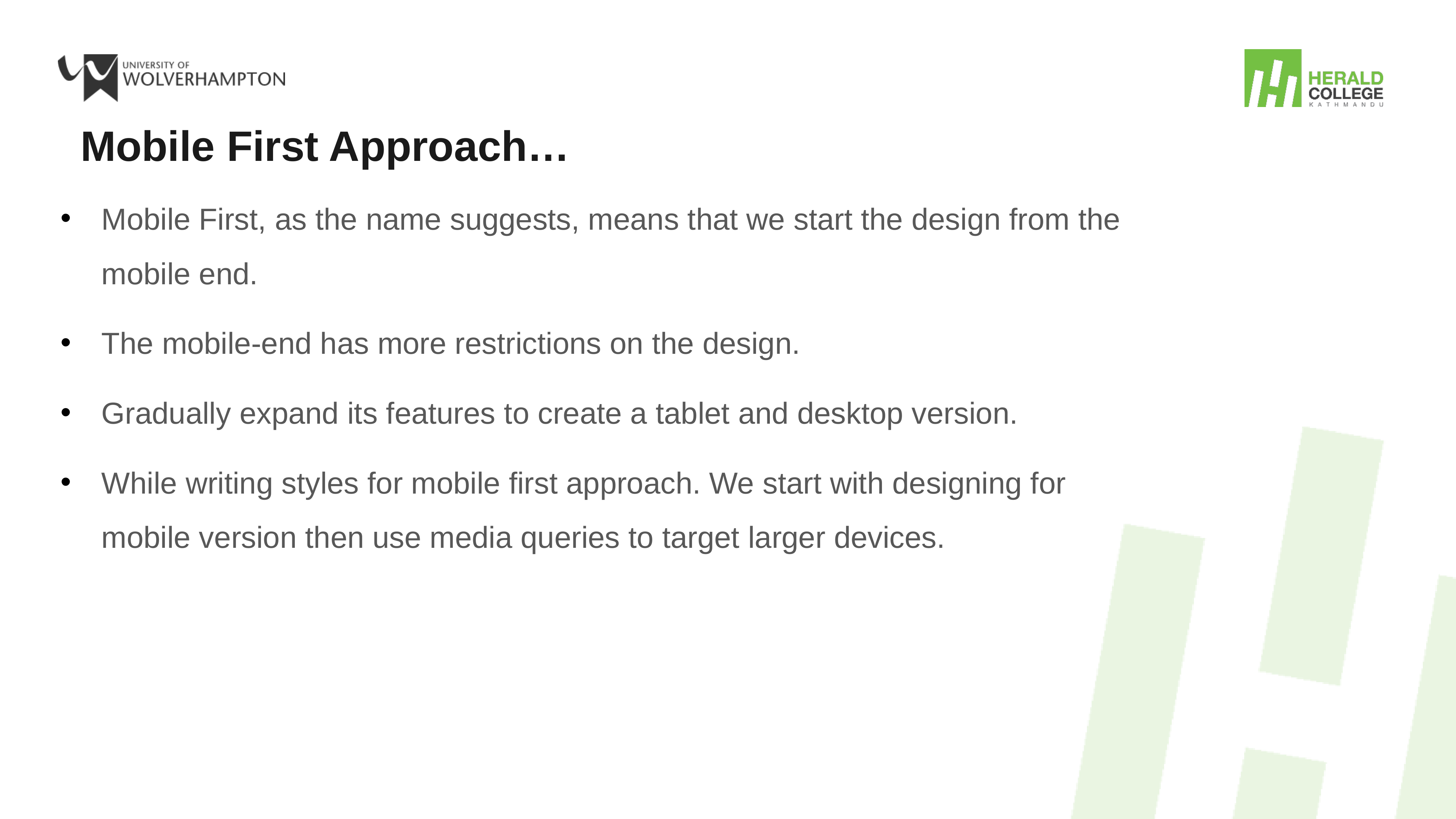

# Mobile First Approach…
Mobile First, as the name suggests, means that we start the design from the mobile end.
The mobile-end has more restrictions on the design.
Gradually expand its features to create a tablet and desktop version.
While writing styles for mobile first approach. We start with designing for mobile version then use media queries to target larger devices.